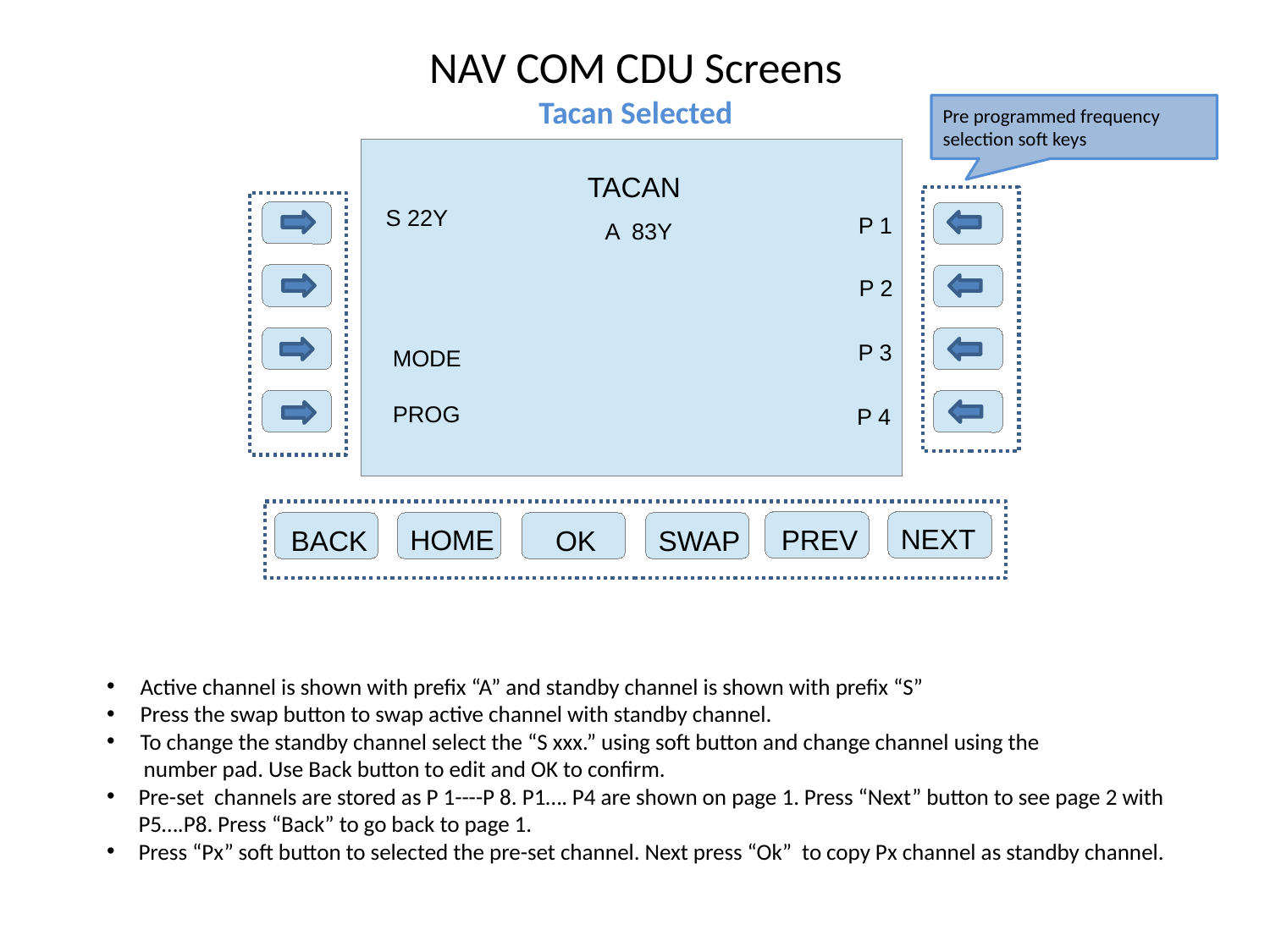

NAV COM CDU Screens
Tacan Selected
Pre programmed frequency selection soft keys

TACAN

S 22Y

P 1

A  83Y

P 2

P 3

MODE

PROG
P 4

NEXT
HOME
PREV
BACK
OK
SWAP
     Active channel is shown with prefix “A” and standby channel is shown with prefix “S”
     Press the swap button to swap active channel with standby channel.
     To change the standby channel select the “S xxx.” using soft button and change channel using the
 number pad. Use Back button to edit and OK to confirm.
Pre-set  channels are stored as P 1----P 8. P1…. P4 are shown on page 1. Press “Next” button to see page 2 with    P5….P8. Press “Back” to go back to page 1.
Press “Px” soft button to selected the pre-set channel. Next press “Ok”  to copy Px channel as standby channel.